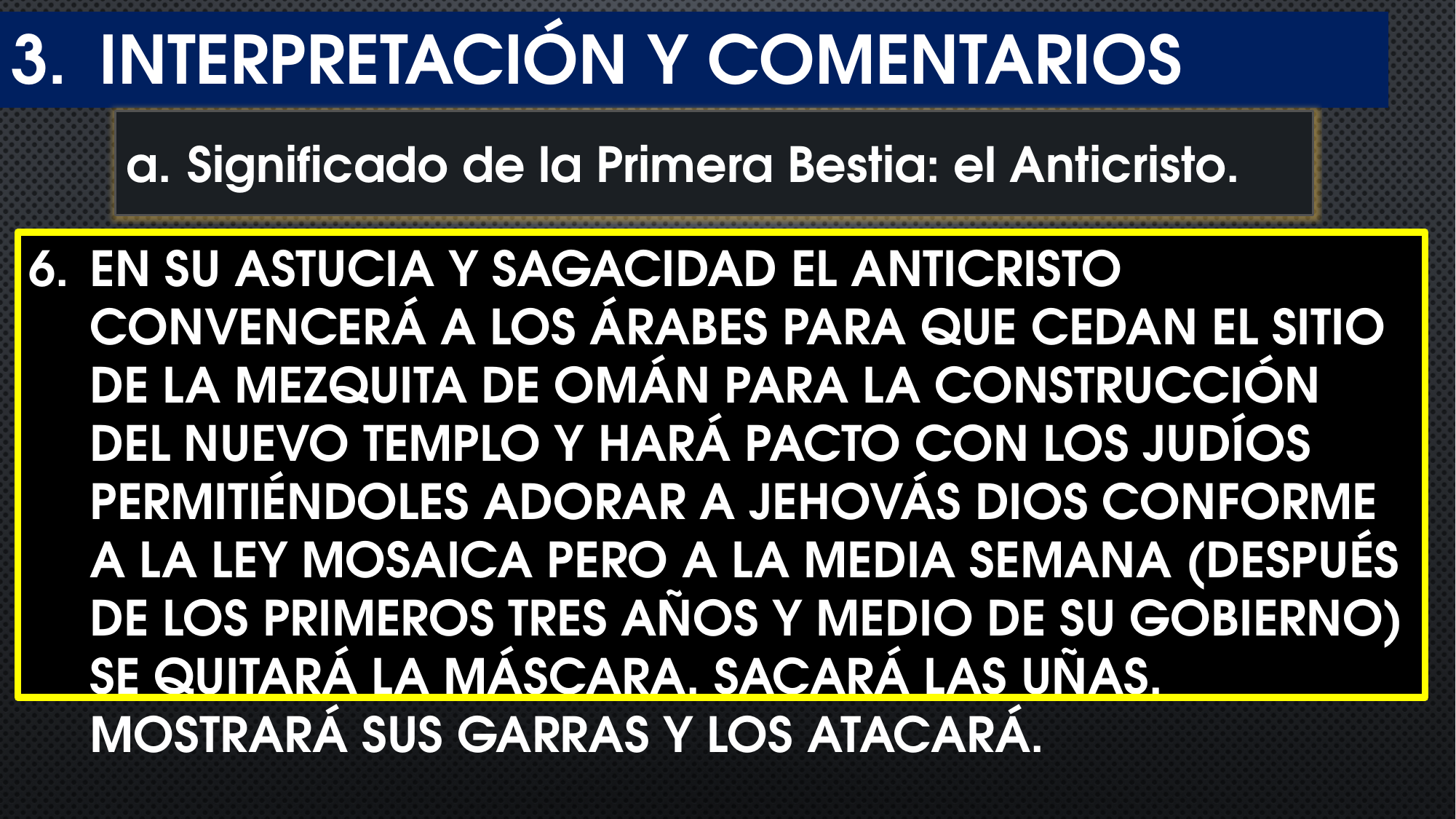

# Interpretación y comentarios
Significado de la Primera Bestia: el Anticristo.

En su astucia y sagacidad el anticristo convencerá a los árabes para que cedan el sitio de la mezquita de Omán para la construcción del nuevo templo y hará pacto con los judíos permitiéndoles adorar a Jehovás Dios conforme a la ley mosaica pero a la media semana (después de los primeros tres años y medio de su gobierno) se quitará la máscara, sacará las uñas, mostrará sus garras y los atacará.